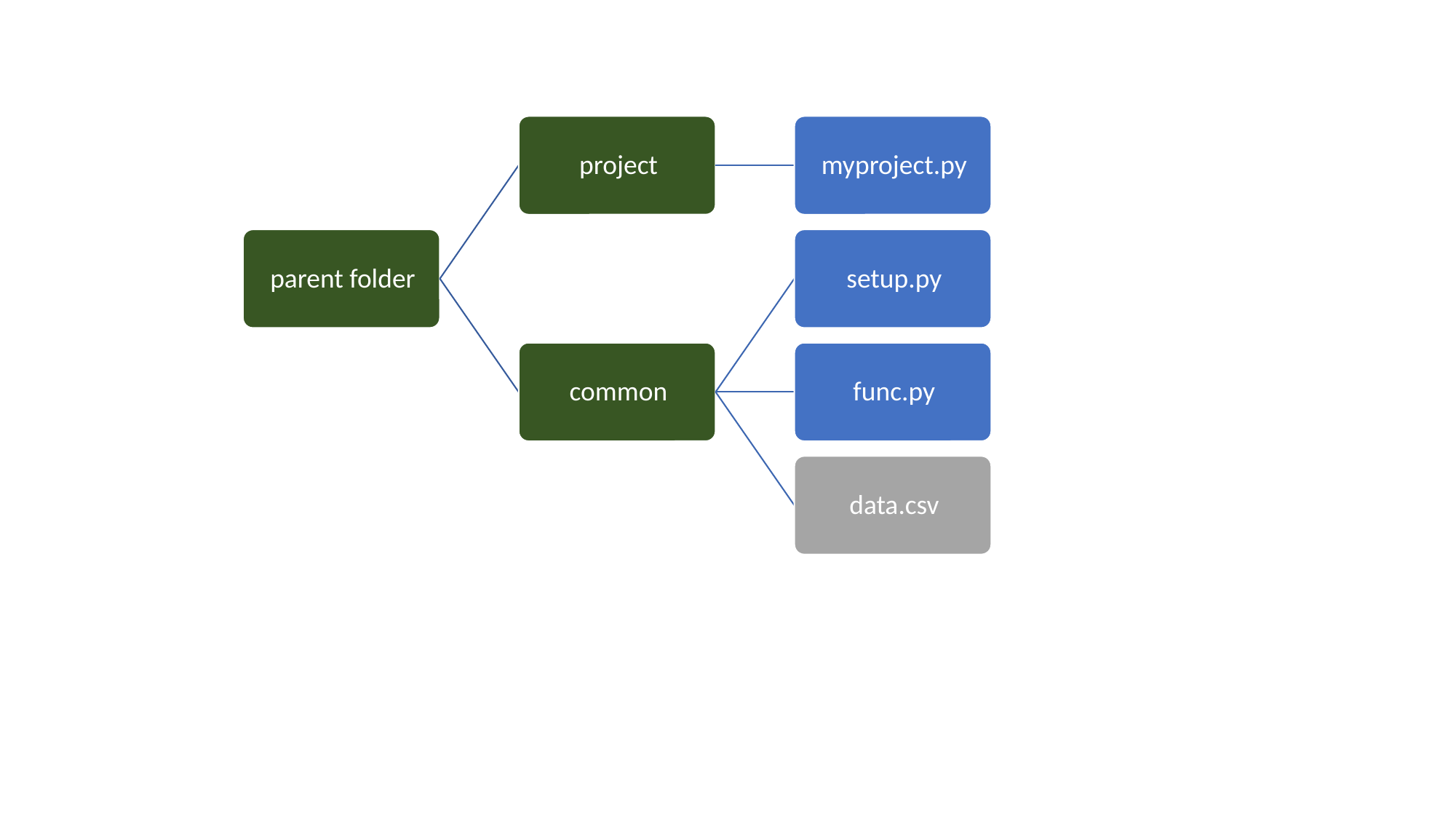

parent folder

project

myproject.py

common

setup.py

func.py

data.csv